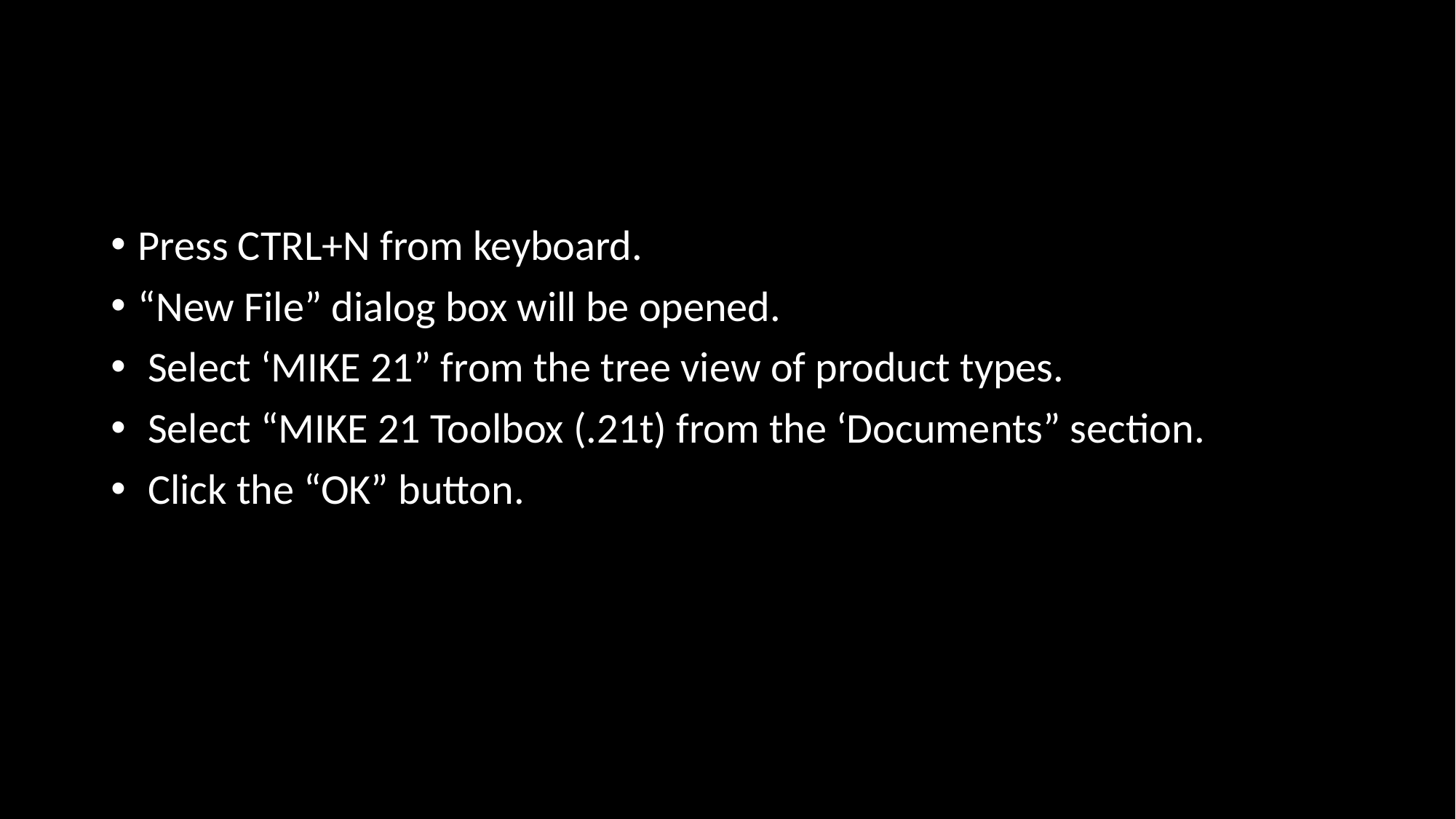

#
Press CTRL+N from keyboard.
“New File” dialog box will be opened.
 Select ‘MIKE 21” from the tree view of product types.
 Select “MIKE 21 Toolbox (.21t) from the ‘Documents” section.
 Click the “OK” button.